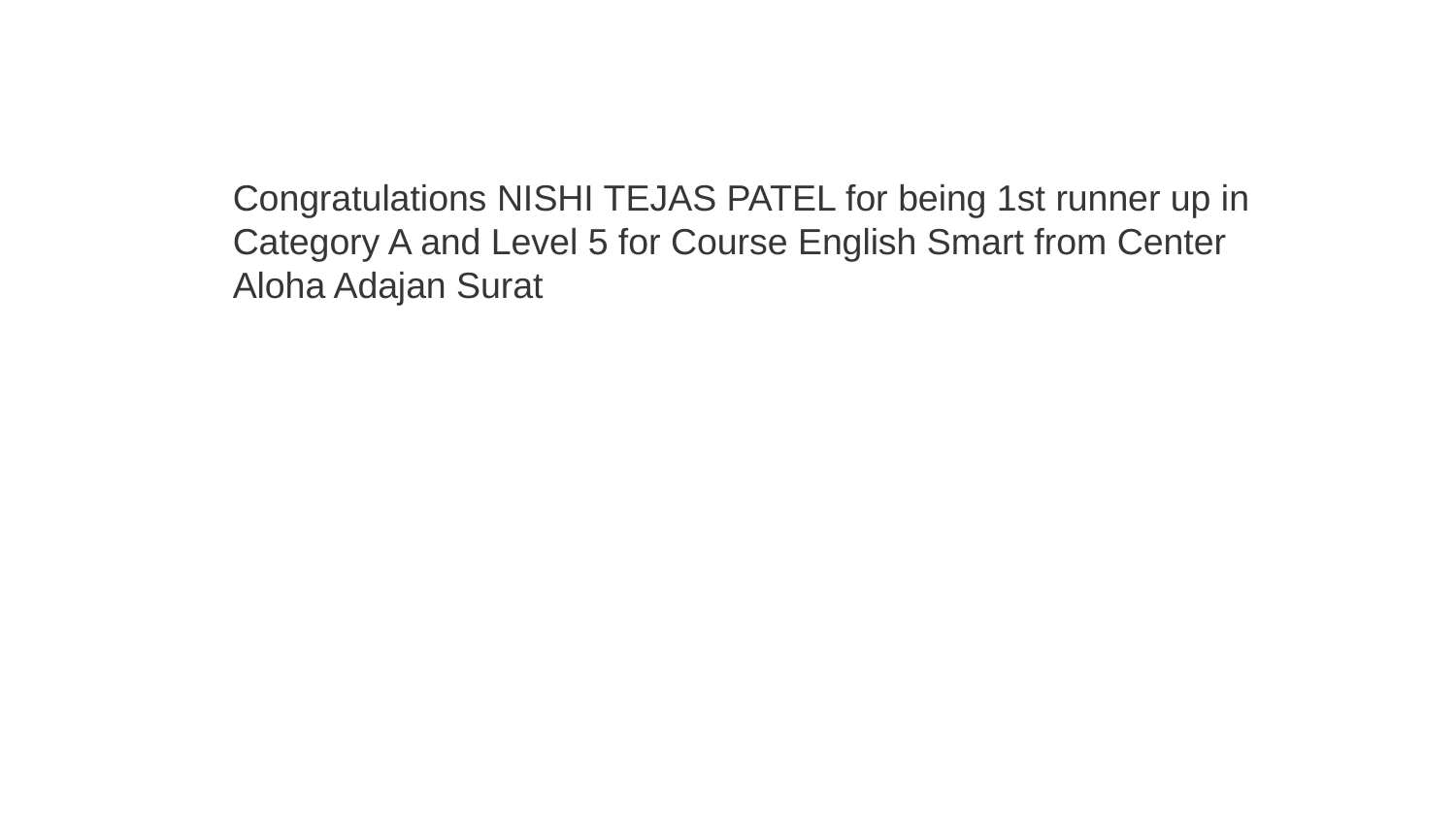

Congratulations NISHI TEJAS PATEL for being 1st runner up in Category A and Level 5 for Course English Smart from Center Aloha Adajan Surat